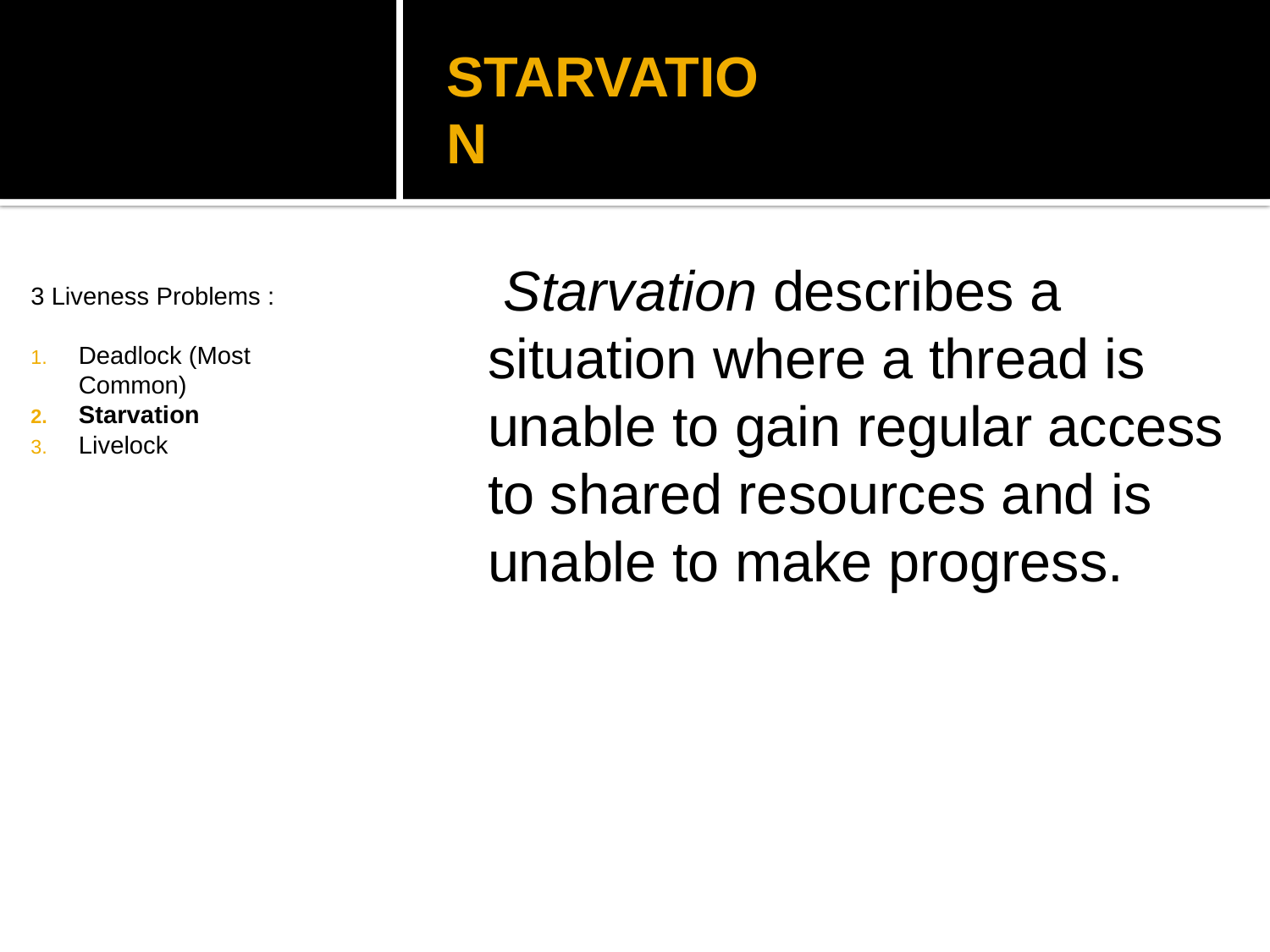

# STARVATION

3 Liveness Problems :

Deadlock (Most Common)
Starvation
Livelock

	 Starvation describes a situation where a thread is unable to gain regular access to shared resources and is unable to make progress.